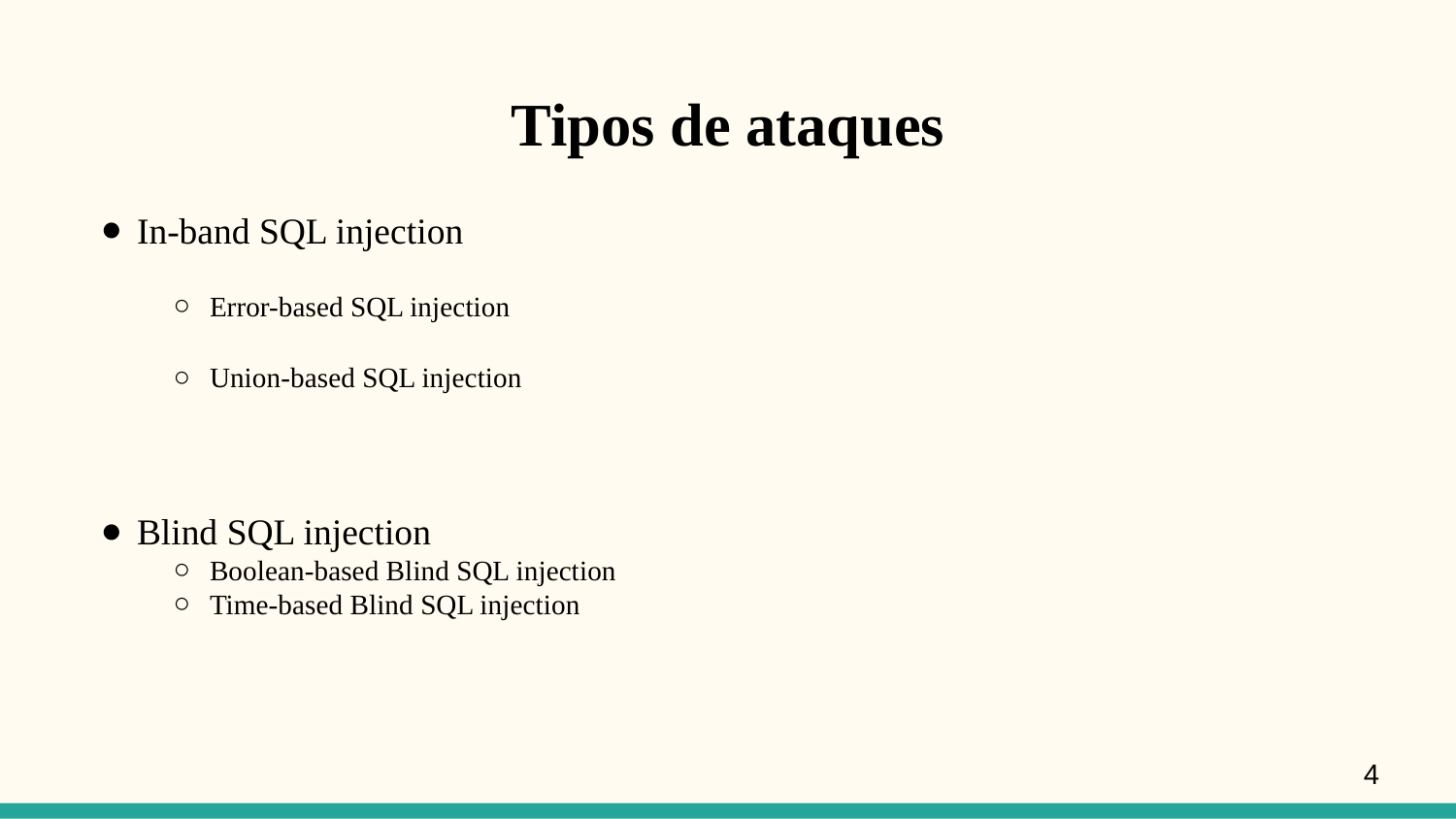

# Tipos de ataques
In-band SQL injection
Error-based SQL injection
Union-based SQL injection

Blind SQL injection
Boolean-based Blind SQL injection
Time-based Blind SQL injection
4